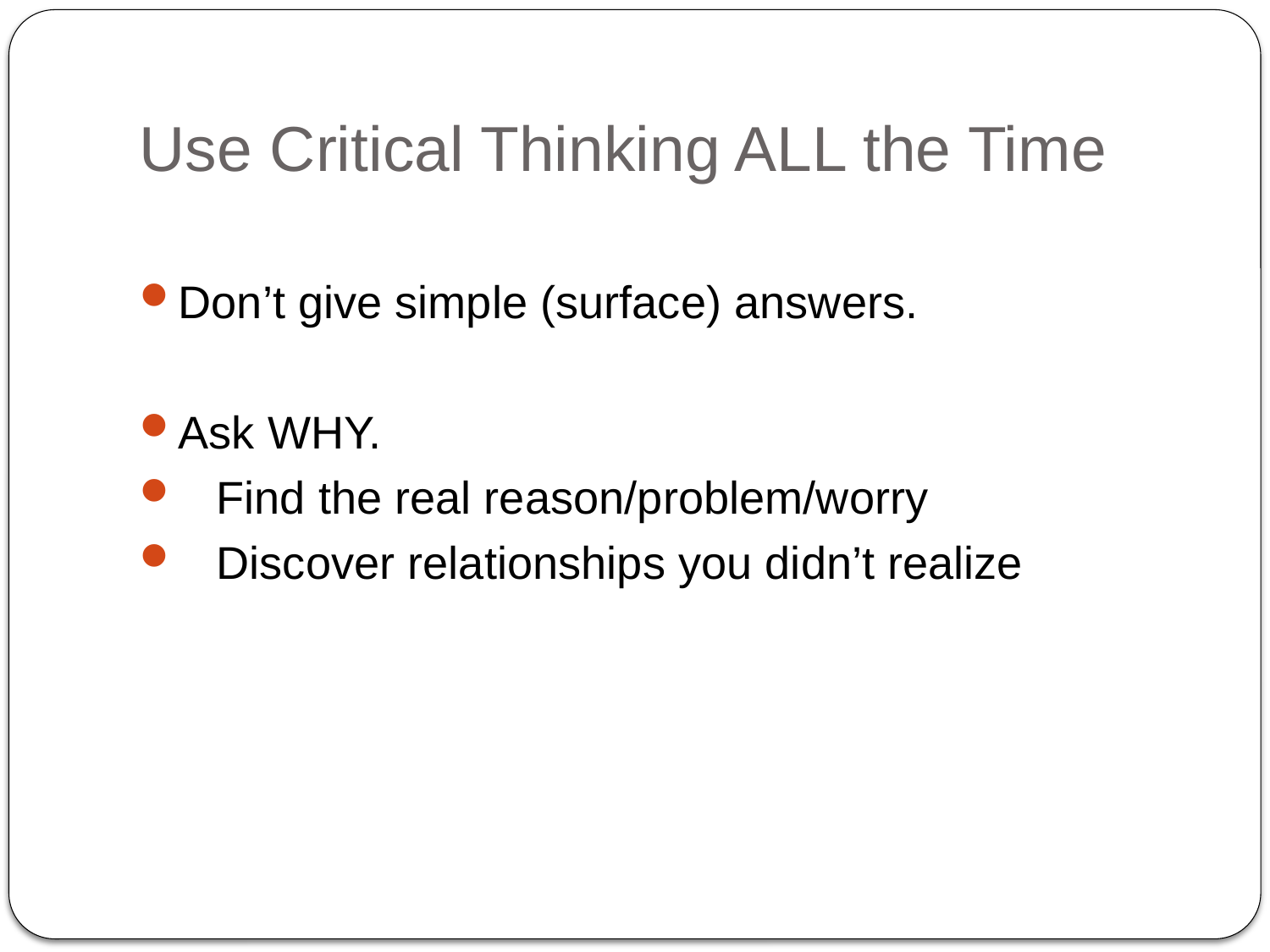

# Use Critical Thinking ALL the Time

Don’t give simple (surface) answers.

Ask WHY.
   Find the real reason/problem/worry
   Discover relationships you didn’t realize